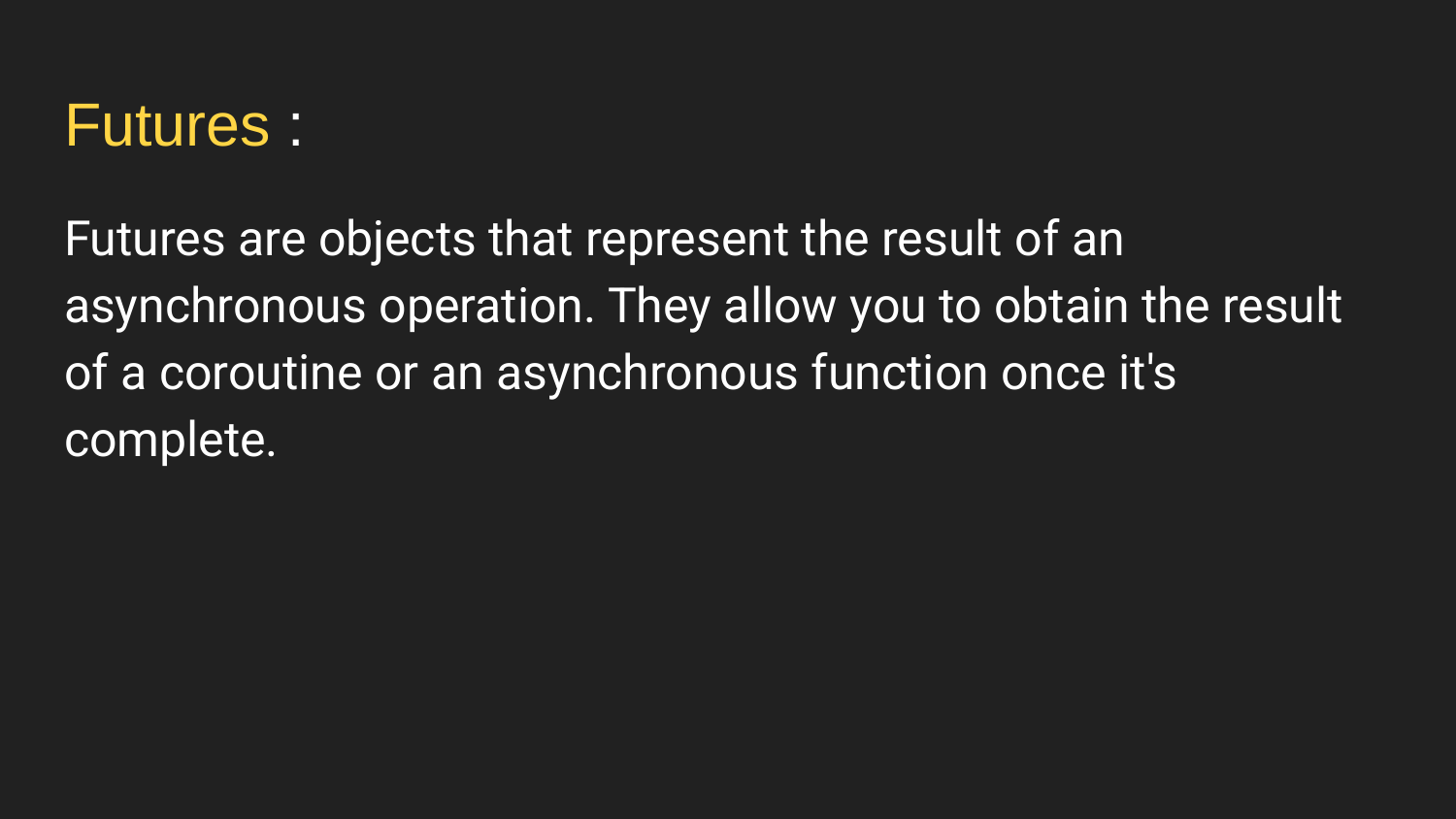

# Futures :
Futures are objects that represent the result of an asynchronous operation. They allow you to obtain the result of a coroutine or an asynchronous function once it's complete.